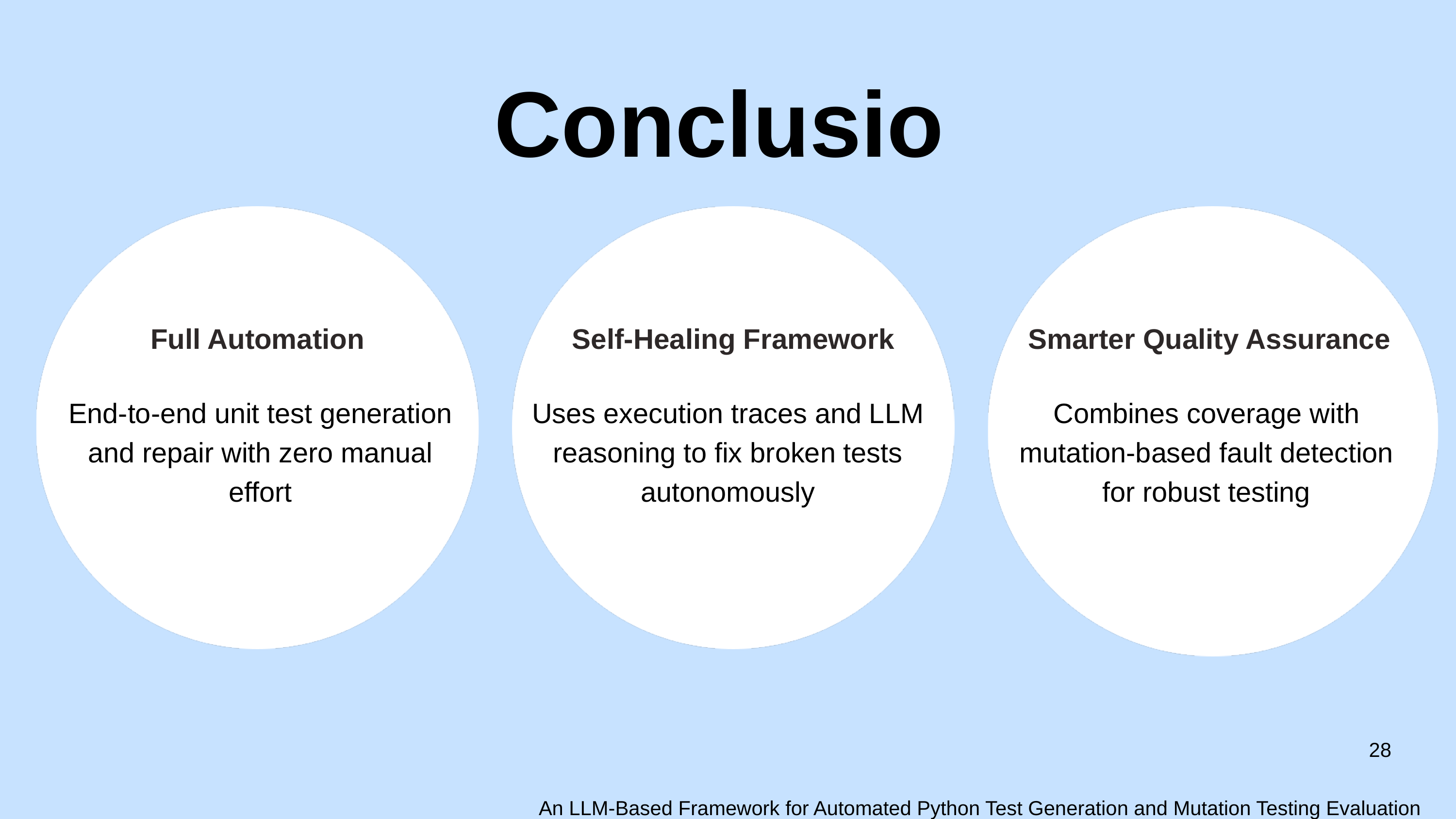

Conclusion

Full Automation
Self-Healing Framework
Smarter Quality Assurance
End-to-end unit test generation and repair with zero manual effort
Uses execution traces and LLM reasoning to fix broken tests autonomously
Combines coverage with mutation-based fault detection for robust testing

28
An LLM-Based Framework for Automated Python Test Generation and Mutation Testing Evaluation